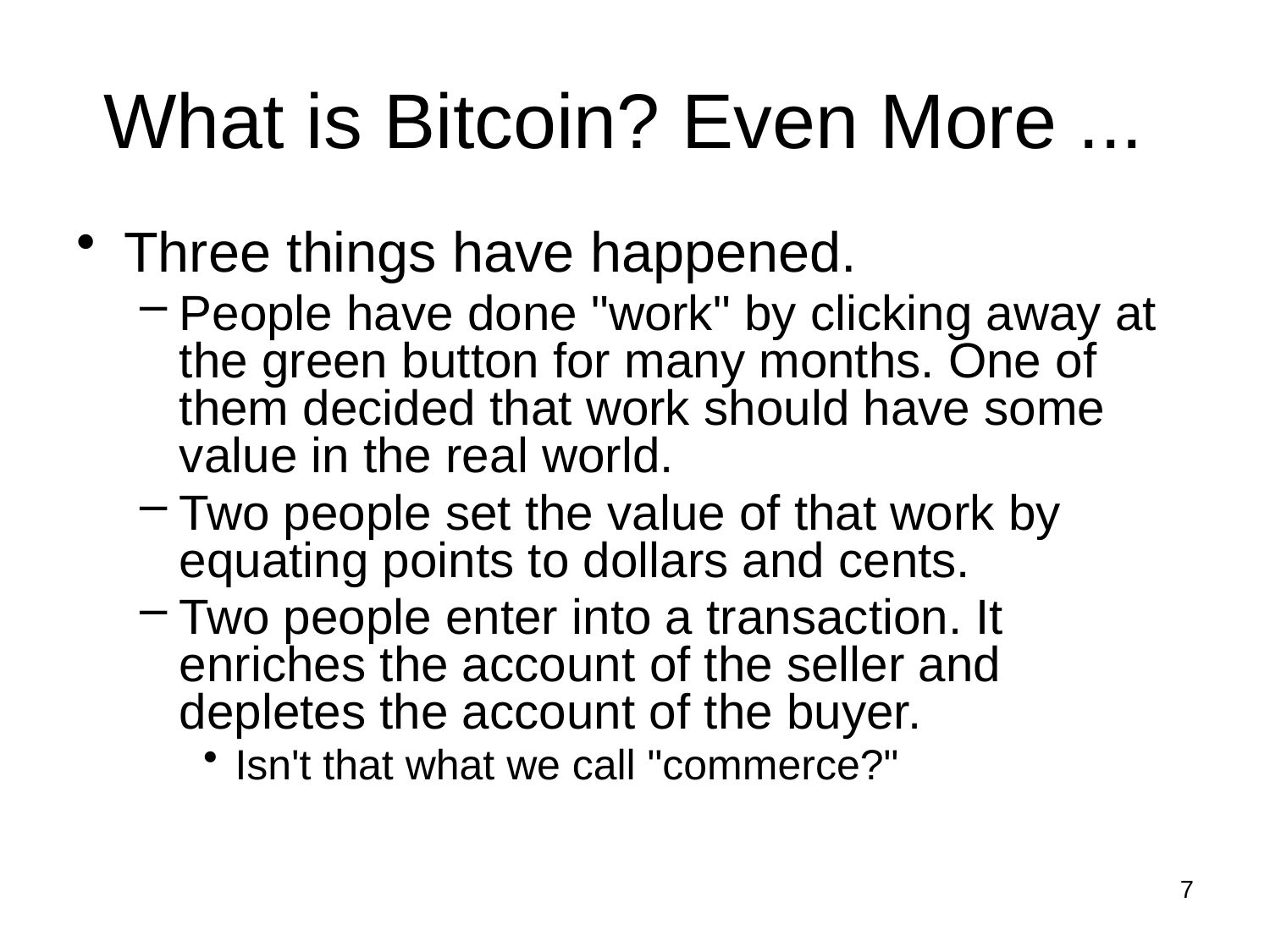

# What is Bitcoin? Even More ...
Three things have happened.
People have done "work" by clicking away at the green button for many months. One of them decided that work should have some value in the real world.
Two people set the value of that work by equating points to dollars and cents.
Two people enter into a transaction. It enriches the account of the seller and depletes the account of the buyer.
Isn't that what we call "commerce?"
7